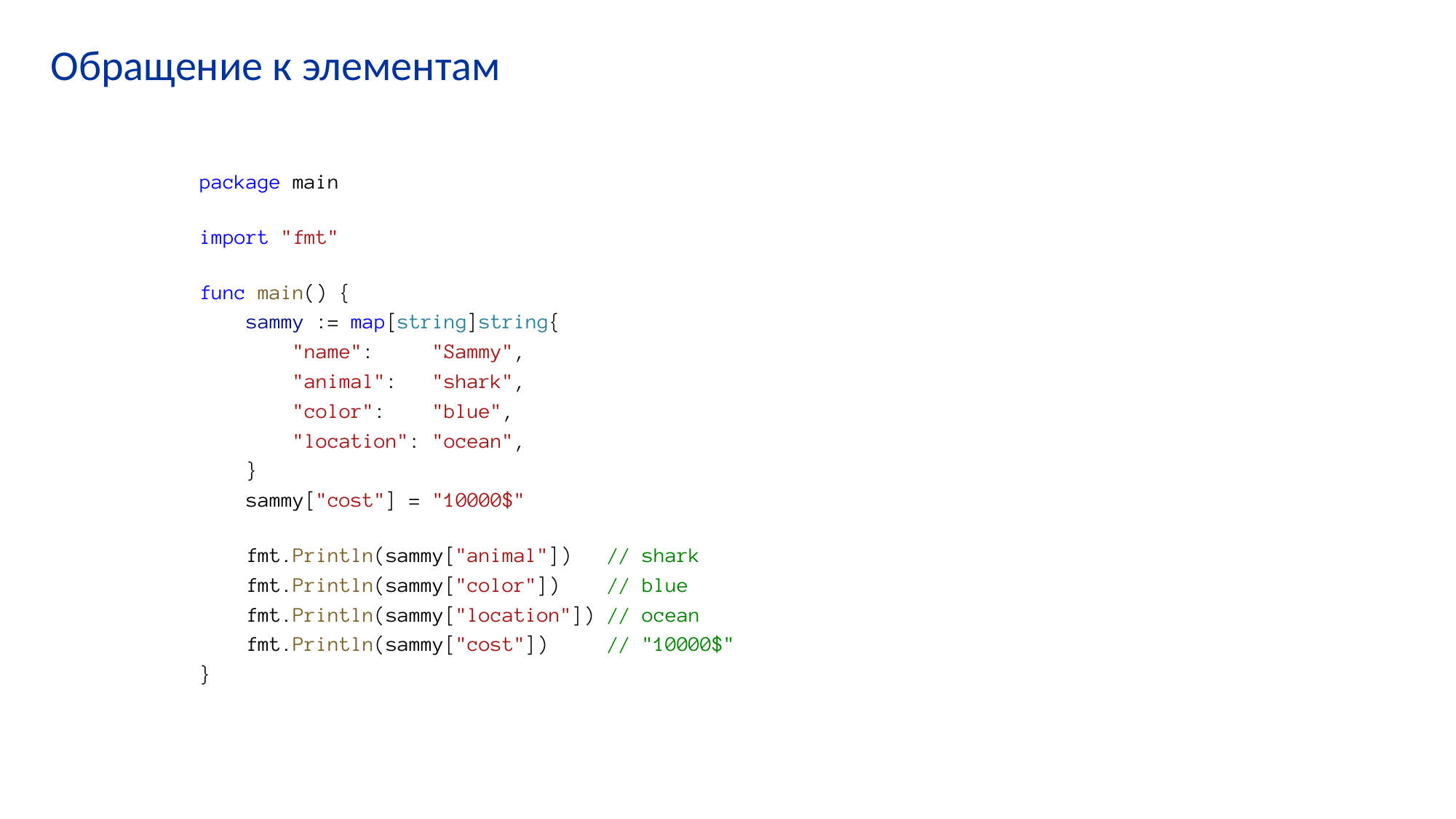

# Обращение к элементам
package main
import "fmt"
func main() {
    sammy := map[string]string{
        "name":     "Sammy",
        "animal":   "shark",
        "color":    "blue",
        "location": "ocean",
    }
    sammy["cost"] = "10000$"
    fmt.Println(sammy["animal"])   // shark
    fmt.Println(sammy["color"])    // blue
    fmt.Println(sammy["location"]) // ocean
    fmt.Println(sammy["cost"])     // "10000$"
}